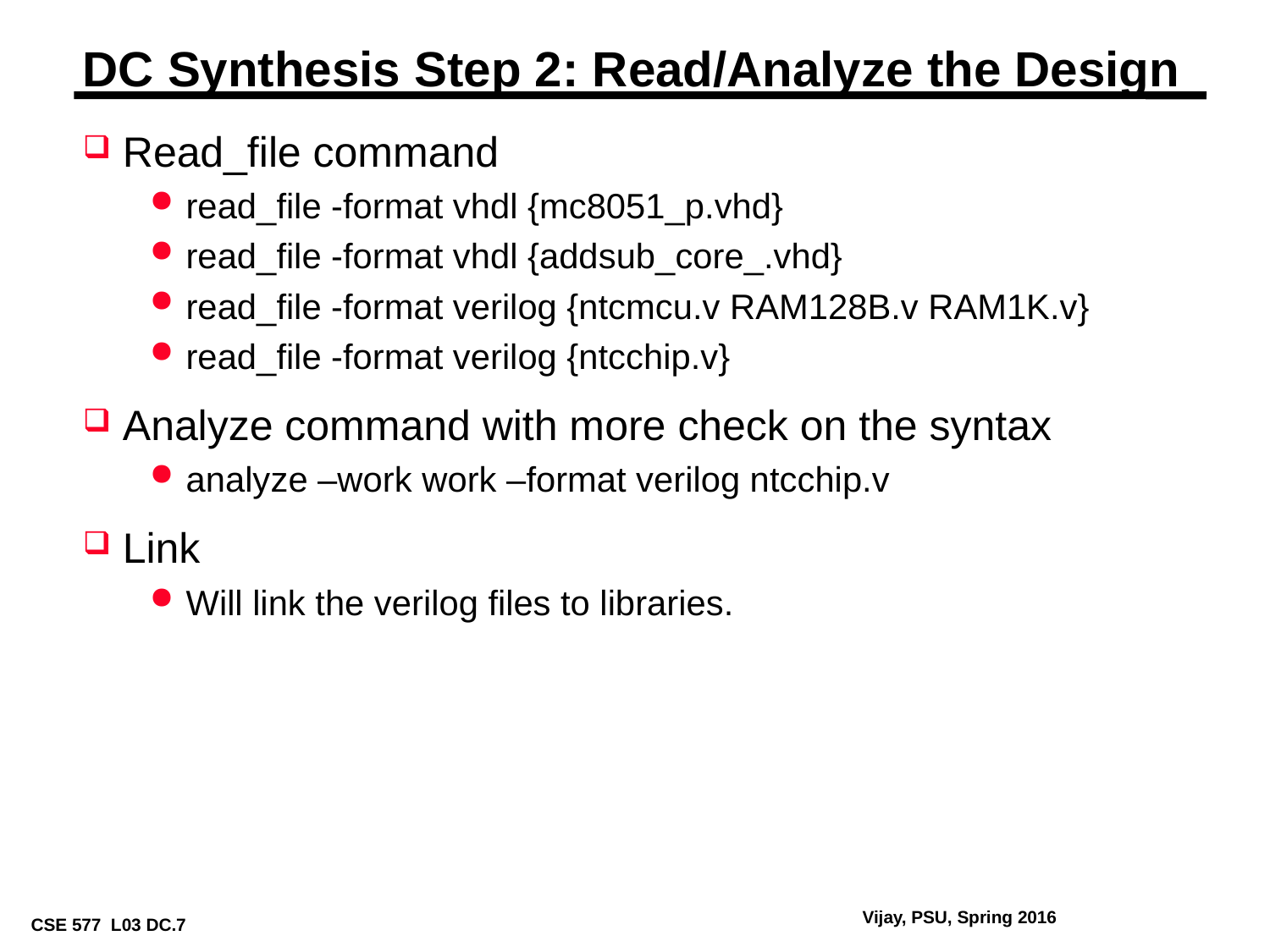

# DC Synthesis Step 2: Read/Analyze the Design
Read_file command
read_file -format vhdl {mc8051_p.vhd}
read_file -format vhdl {addsub_core_.vhd}
read_file -format verilog {ntcmcu.v RAM128B.v RAM1K.v}
read_file -format verilog {ntcchip.v}
Analyze command with more check on the syntax
analyze –work work –format verilog ntcchip.v
Link
Will link the verilog files to libraries.